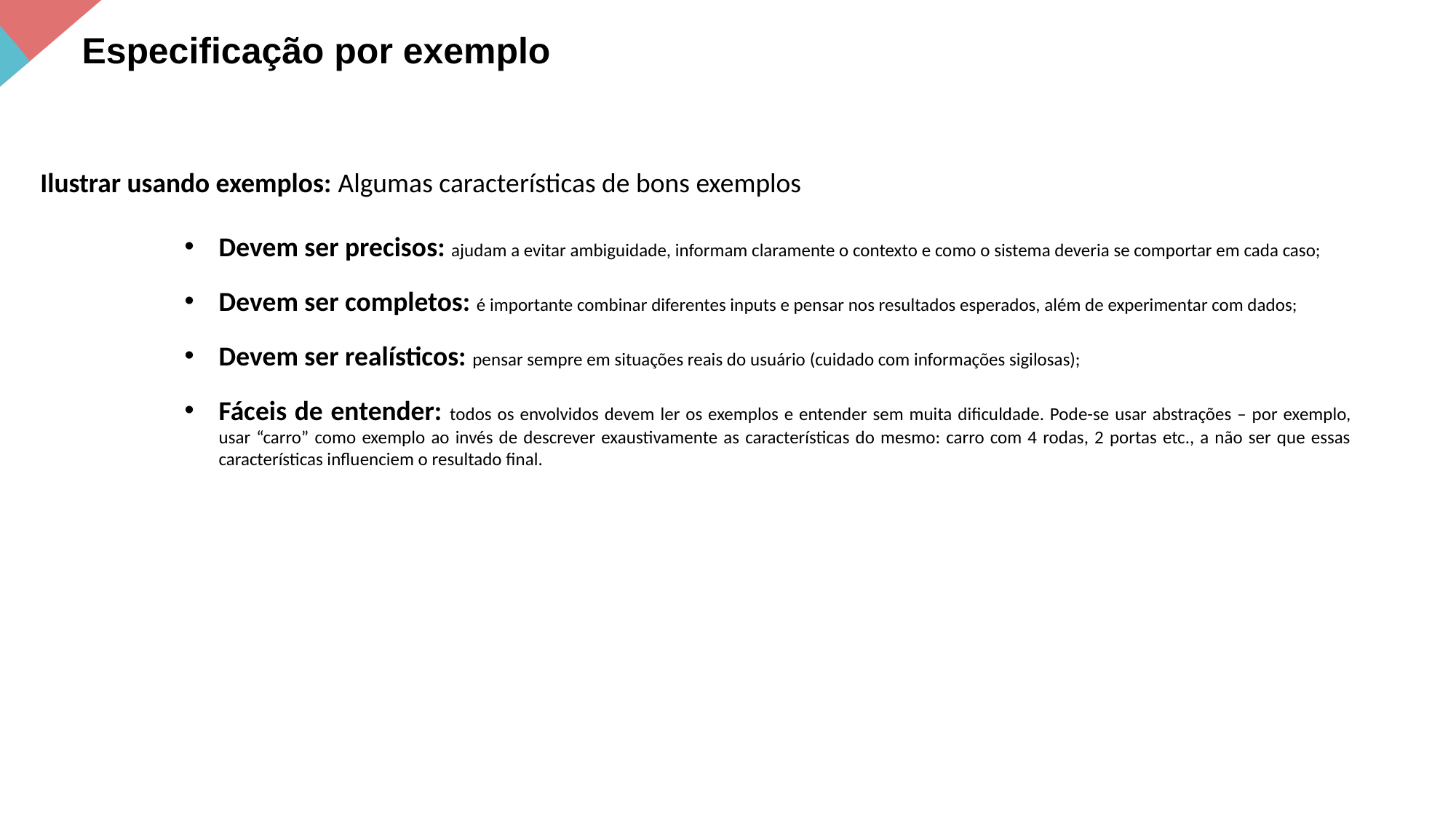

Especificação por exemplo
Ilustrar usando exemplos: Algumas características de bons exemplos
Devem ser precisos: ajudam a evitar ambiguidade, informam claramente o contexto e como o sistema deveria se comportar em cada caso;

Devem ser completos: é importante combinar diferentes inputs e pensar nos resultados esperados, além de experimentar com dados;

Devem ser realísticos: pensar sempre em situações reais do usuário (cuidado com informações sigilosas);

Fáceis de entender: todos os envolvidos devem ler os exemplos e entender sem muita dificuldade. Pode-se usar abstrações – por exemplo, usar “carro” como exemplo ao invés de descrever exaustivamente as características do mesmo: carro com 4 rodas, 2 portas etc., a não ser que essas características influenciem o resultado final.